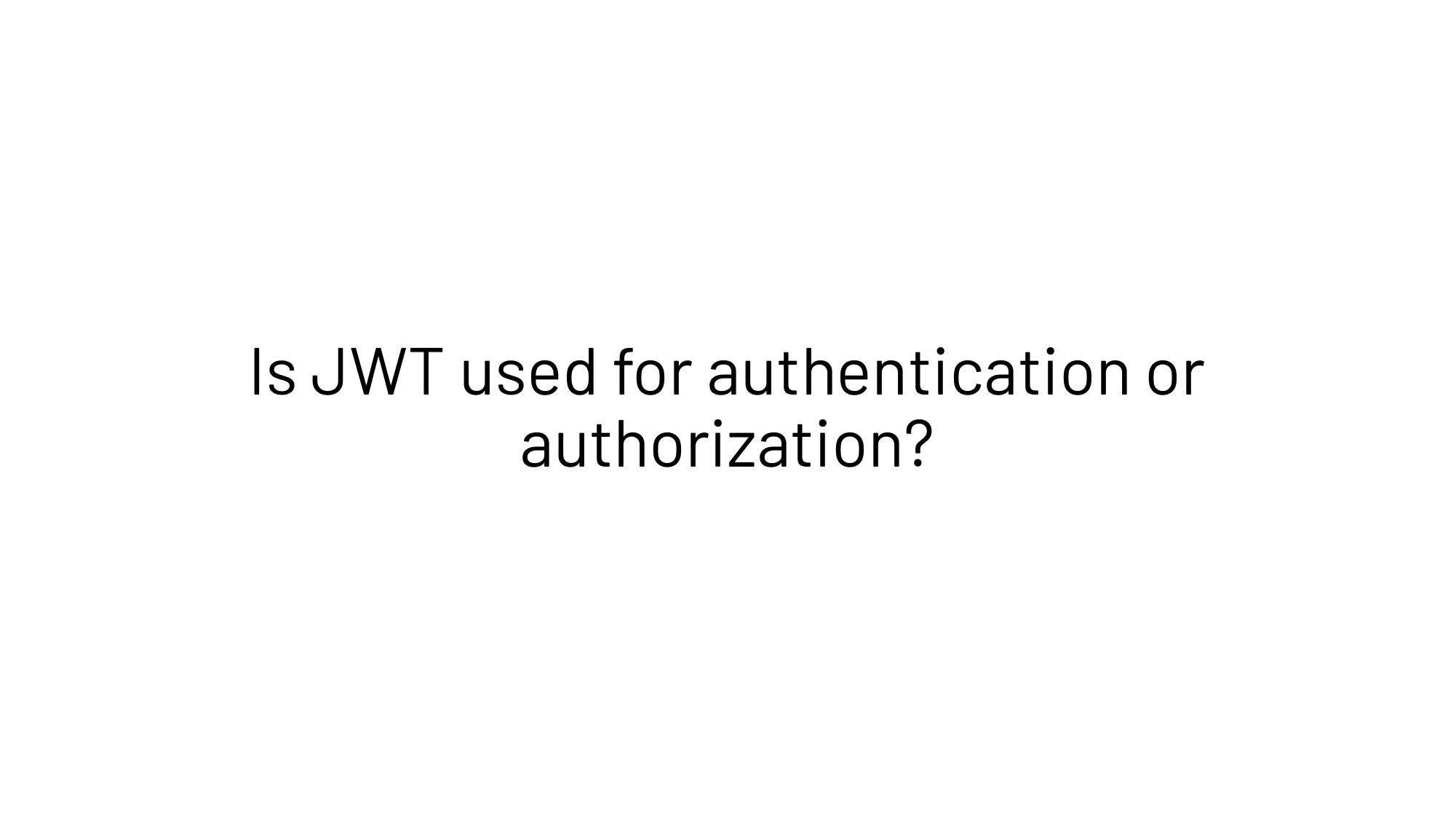

# Is JWT used for authentication or authorization?